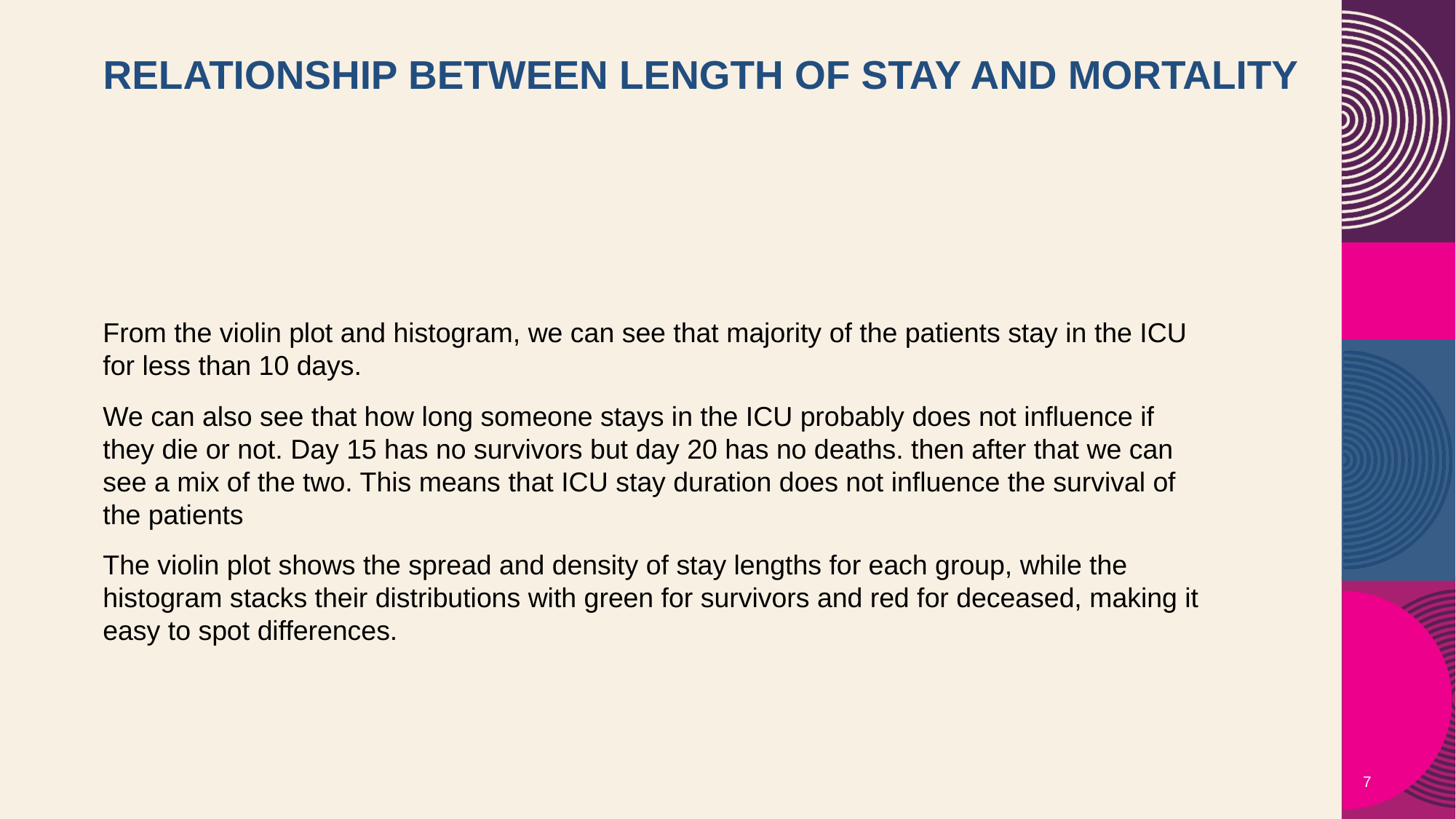

# Relationship between length of stay and mortality
From the violin plot and histogram, we can see that majority of the patients stay in the ICU for less than 10 days.
We can also see that how long someone stays in the ICU probably does not influence if they die or not. Day 15 has no survivors but day 20 has no deaths. then after that we can see a mix of the two. This means that ICU stay duration does not influence the survival of the patients
The violin plot shows the spread and density of stay lengths for each group, while the histogram stacks their distributions with green for survivors and red for deceased, making it easy to spot differences.

7